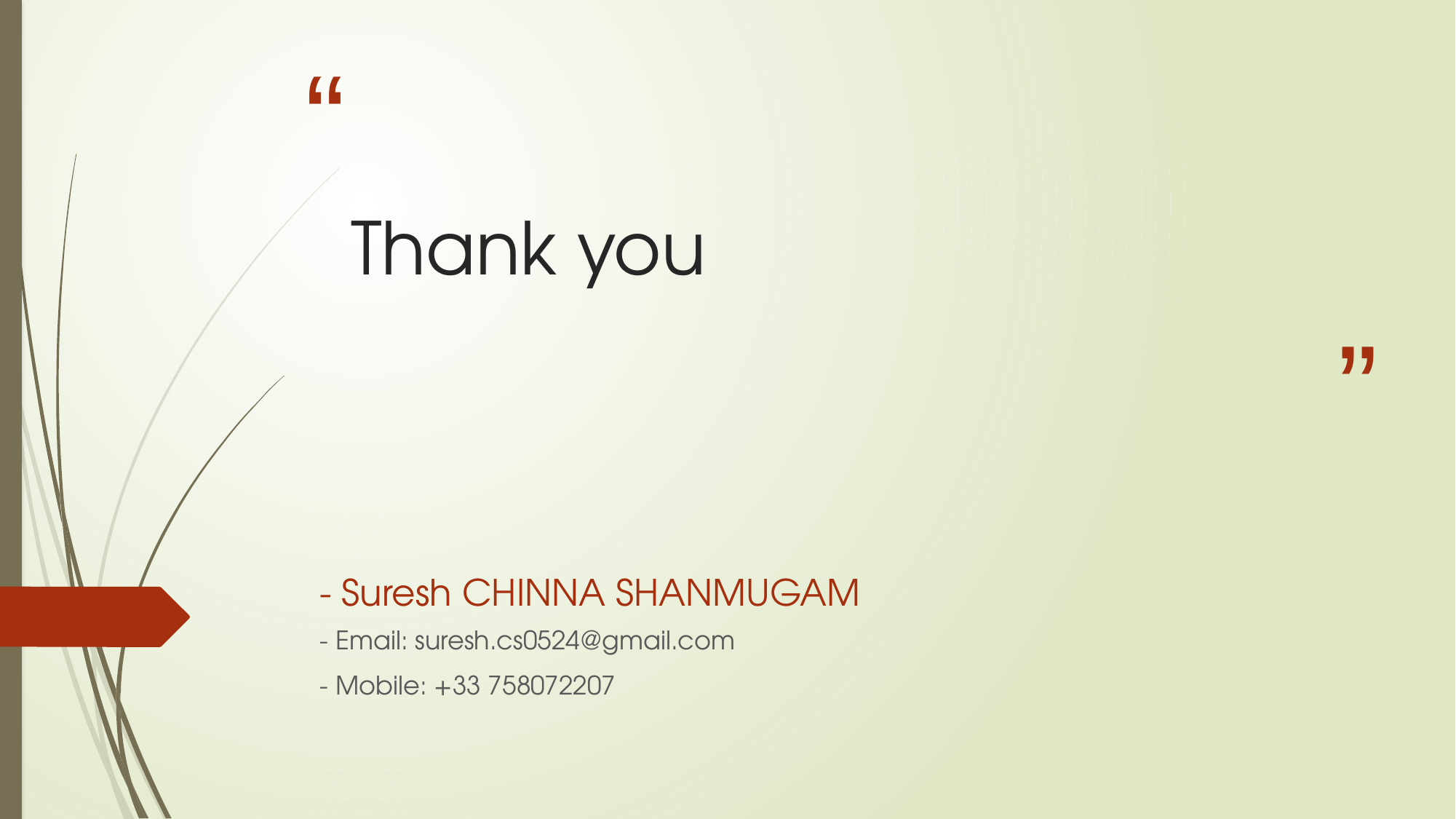

# Thank you
- Suresh CHINNA SHANMUGAM
- Email: suresh.cs0524@gmail.com
- Mobile: +33 758072207